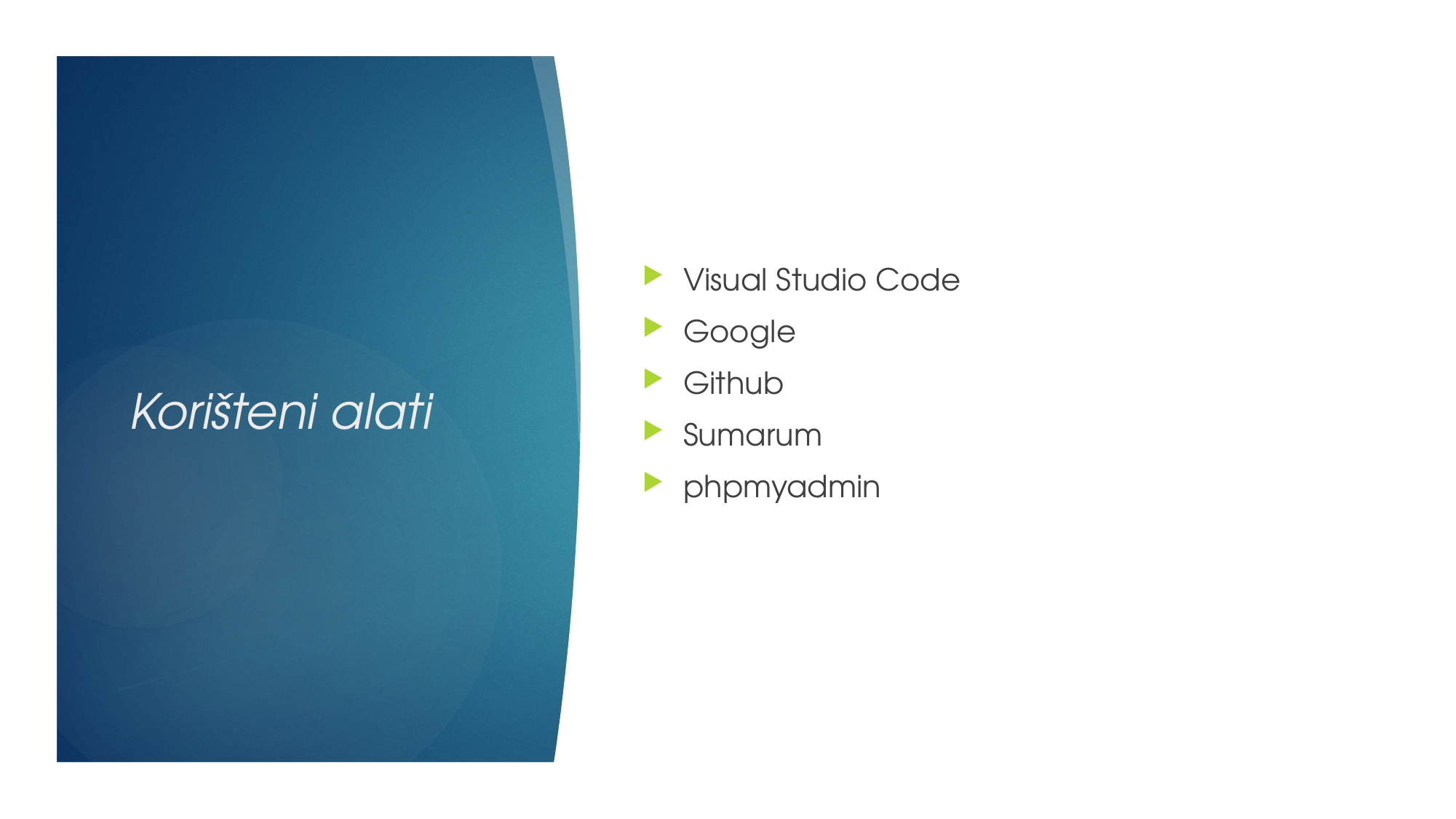

Visual Studio Code
Google
Github
Sumarum
phpmyadmin

# Korišteni alati